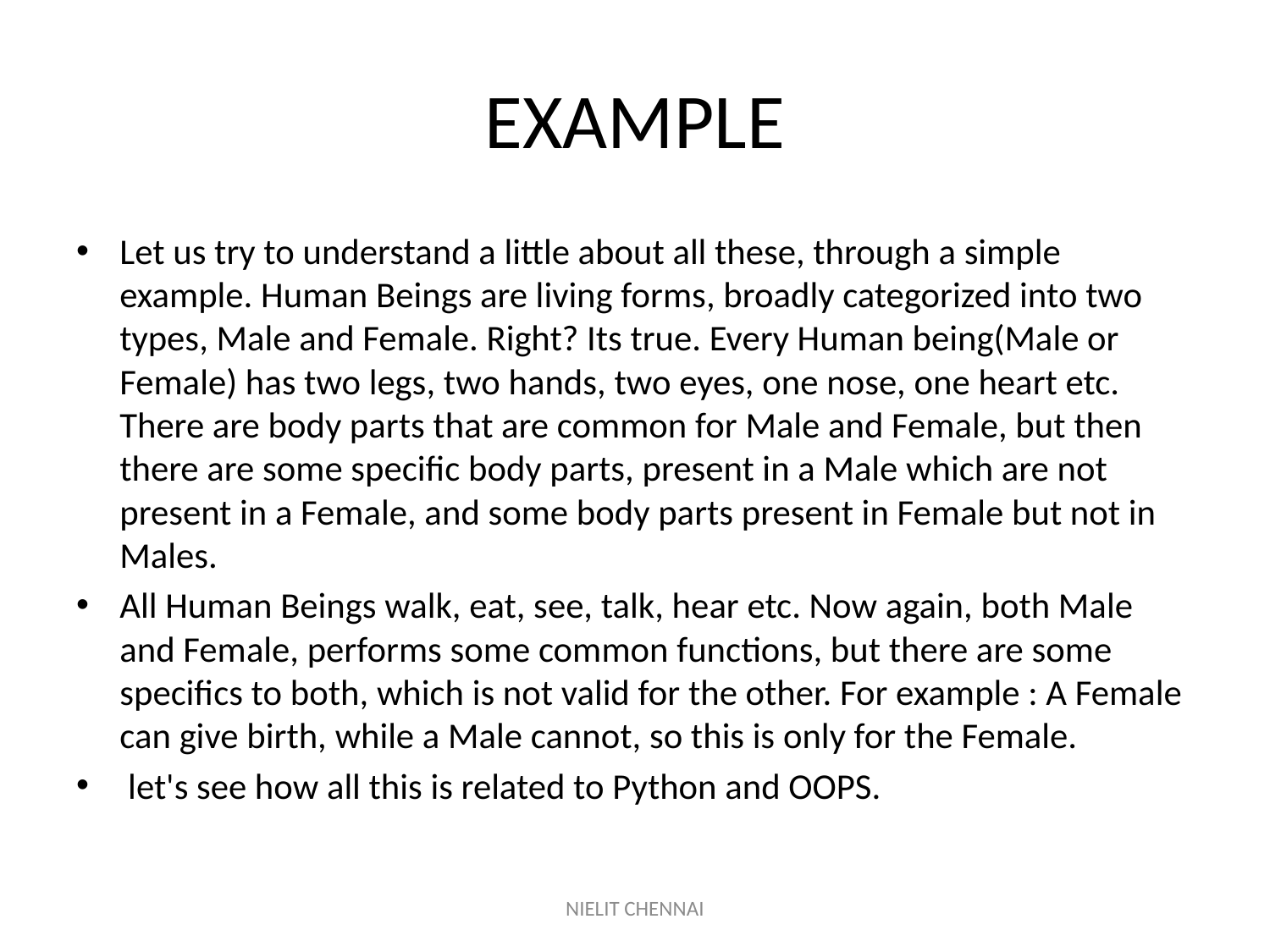

# EXAMPLE
Let us try to understand a little about all these, through a simple example. Human Beings are living forms, broadly categorized into two types, Male and Female. Right? Its true. Every Human being(Male or Female) has two legs, two hands, two eyes, one nose, one heart etc. There are body parts that are common for Male and Female, but then there are some specific body parts, present in a Male which are not present in a Female, and some body parts present in Female but not in Males.
All Human Beings walk, eat, see, talk, hear etc. Now again, both Male and Female, performs some common functions, but there are some specifics to both, which is not valid for the other. For example : A Female can give birth, while a Male cannot, so this is only for the Female.
 let's see how all this is related to Python and OOPS.
NIELIT CHENNAI